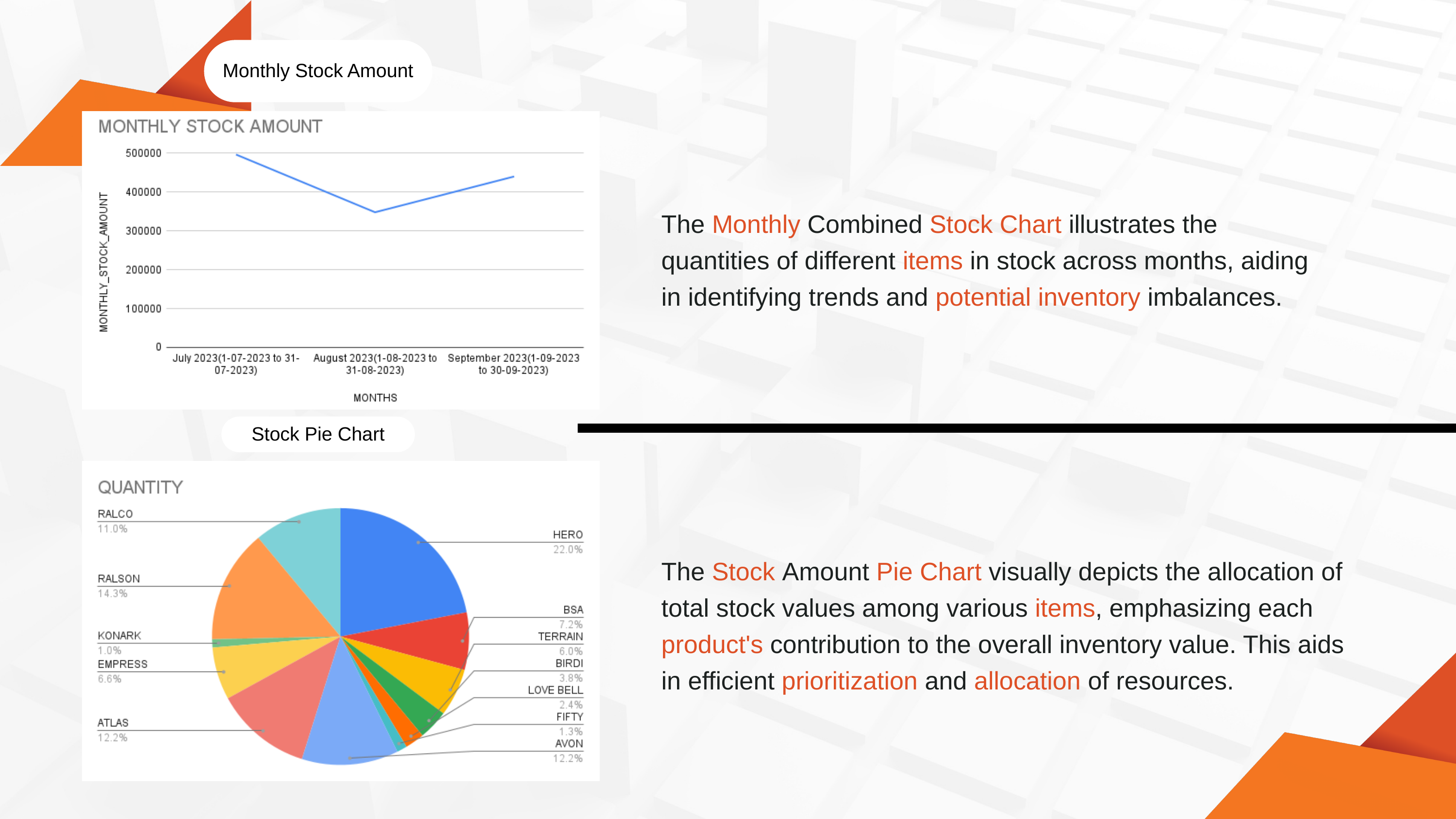

Monthly Stock Amount

The Monthly Combined Stock Chart illustrates the quantities of different items in stock across months, aiding in identifying trends and potential inventory imbalances.

Stock Pie Chart

The Stock Amount Pie Chart visually depicts the allocation of total stock values among various items, emphasizing each product's contribution to the overall inventory value. This aids in efficient prioritization and allocation of resources.